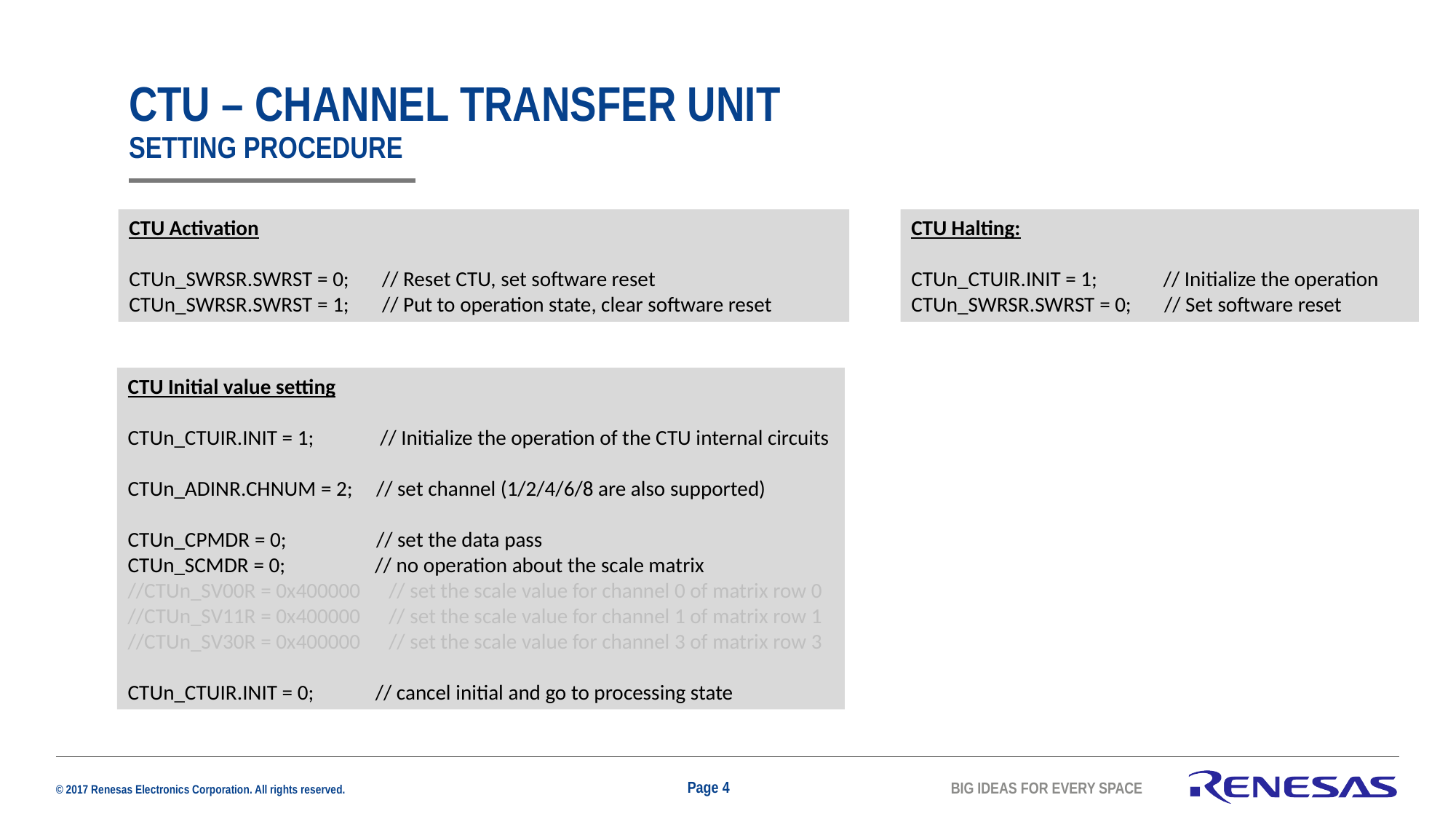

# CTU – channel transfer unit Setting procedure
CTU Activation

CTUn_SWRSR.SWRST = 0;       // Reset CTU, set software reset
CTUn_SWRSR.SWRST = 1;       // Put to operation state, clear software reset
CTU Halting:

CTUn_CTUIR.INIT = 1;              // Initialize the operation
CTUn_SWRSR.SWRST = 0;       // Set software reset
CTU Initial value setting

CTUn_CTUIR.INIT = 1;              // Initialize the operation of the CTU internal circuits

CTUn_ADINR.CHNUM = 2;     // set channel (1/2/4/6/8 are also supported)

CTUn_CPMDR = 0;                   // set the data pass
CTUn_SCMDR = 0;                   // no operation about the scale matrix
//CTUn_SV00R = 0x400000      // set the scale value for channel 0 of matrix row 0
//CTUn_SV11R = 0x400000      // set the scale value for channel 1 of matrix row 1
//CTUn_SV30R = 0x400000      // set the scale value for channel 3 of matrix row 3

CTUn_CTUIR.INIT = 0;             // cancel initial and go to processing state
Page 4